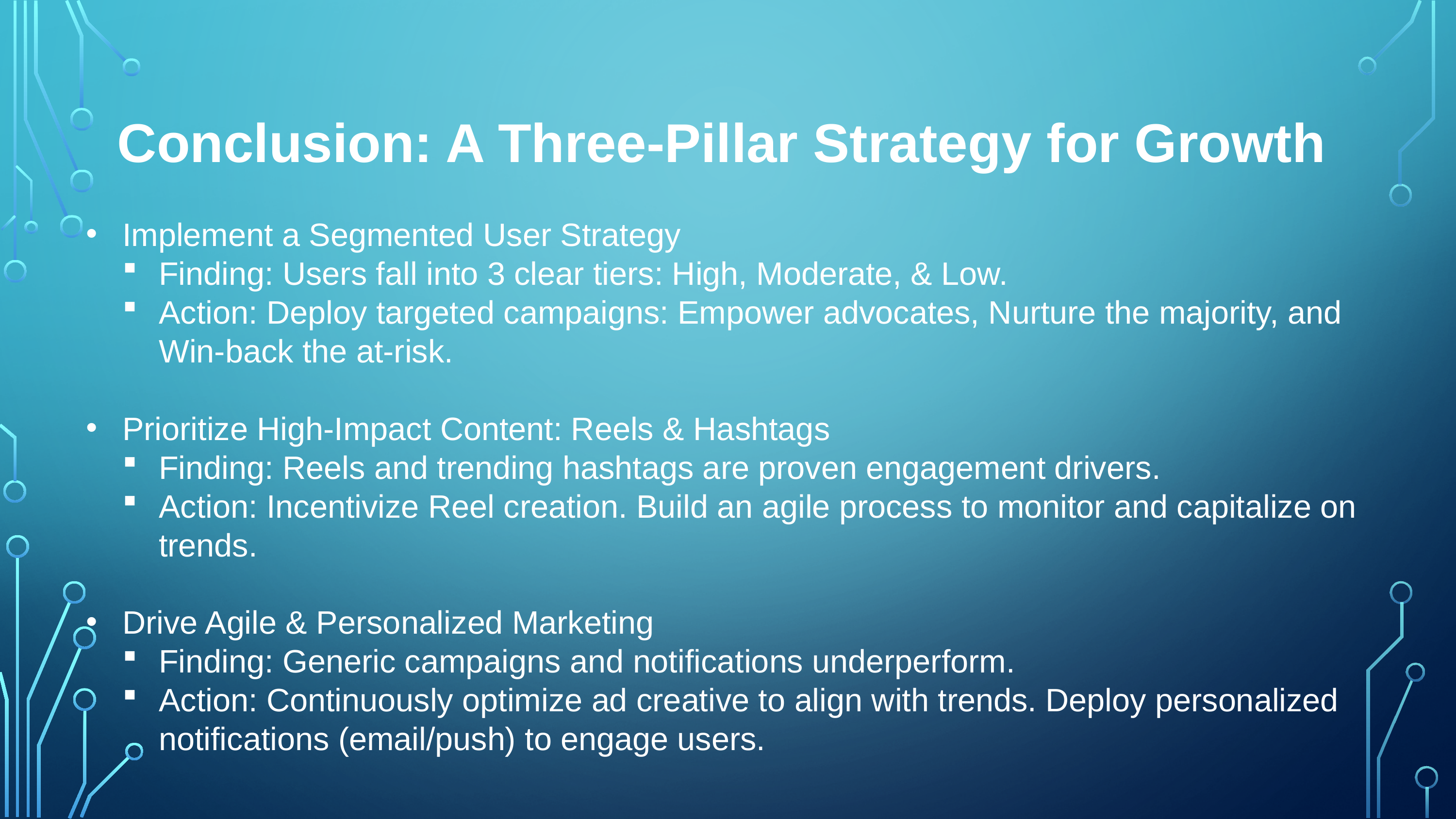

Conclusion: A Three-Pillar Strategy for Growth
Implement a Segmented User Strategy
Finding: Users fall into 3 clear tiers: High, Moderate, & Low.
Action: Deploy targeted campaigns: Empower advocates, Nurture the majority, and Win-back the at-risk.

Prioritize High-Impact Content: Reels & Hashtags
Finding: Reels and trending hashtags are proven engagement drivers.
Action: Incentivize Reel creation. Build an agile process to monitor and capitalize on trends.

Drive Agile & Personalized Marketing
Finding: Generic campaigns and notifications underperform.
Action: Continuously optimize ad creative to align with trends. Deploy personalized notifications (email/push) to engage users.